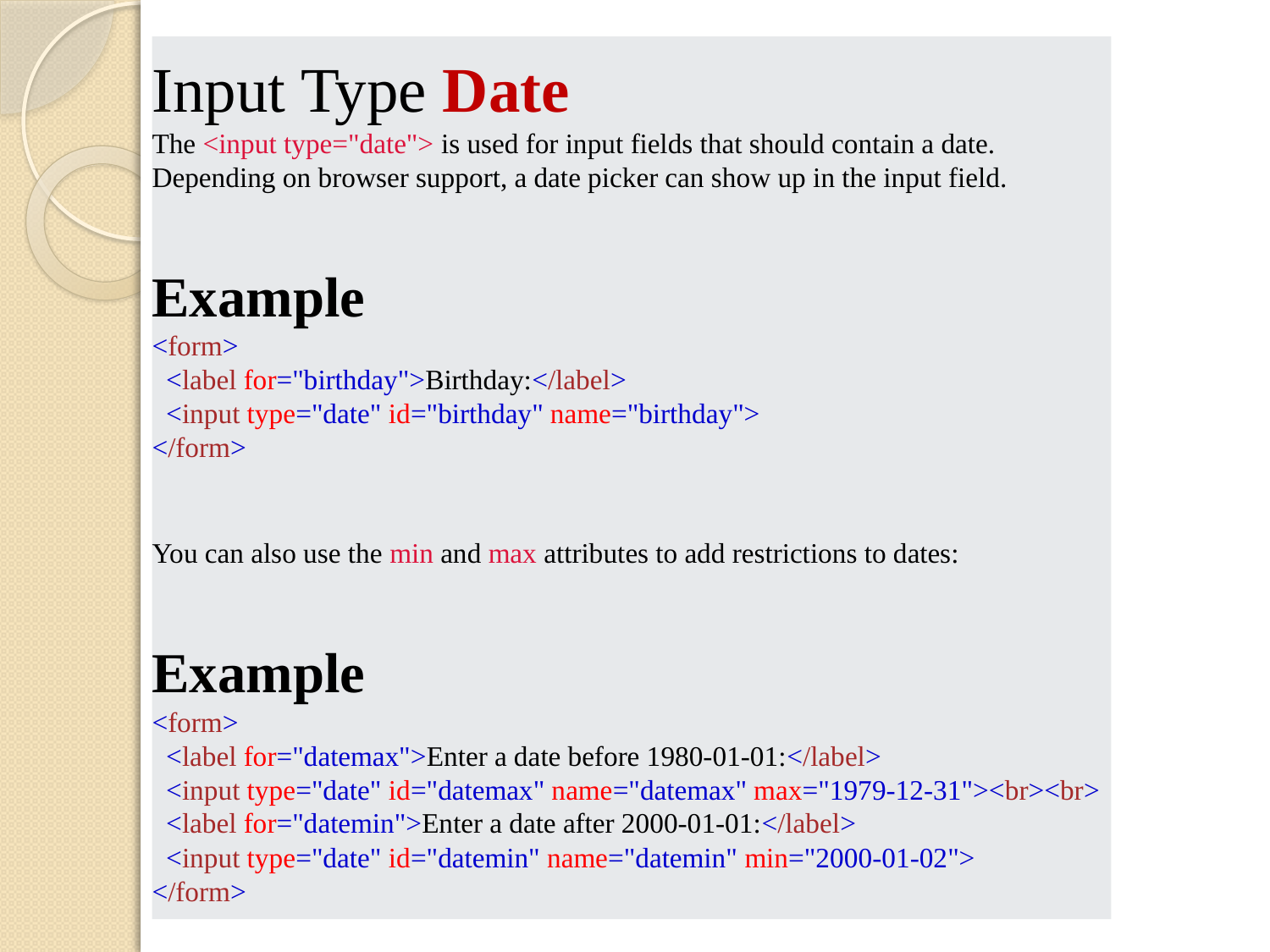

Input Type Date
The <input type="date"> is used for input fields that should contain a date.
Depending on browser support, a date picker can show up in the input field.

Example
<form>
  <label for="birthday">Birthday:</label>
  <input type="date" id="birthday" name="birthday">
</form>

You can also use the min and max attributes to add restrictions to dates:

Example
<form>
  <label for="datemax">Enter a date before 1980-01-01:</label>
  <input type="date" id="datemax" name="datemax" max="1979-12-31"><br><br>
  <label for="datemin">Enter a date after 2000-01-01:</label>
  <input type="date" id="datemin" name="datemin" min="2000-01-02">
</form>